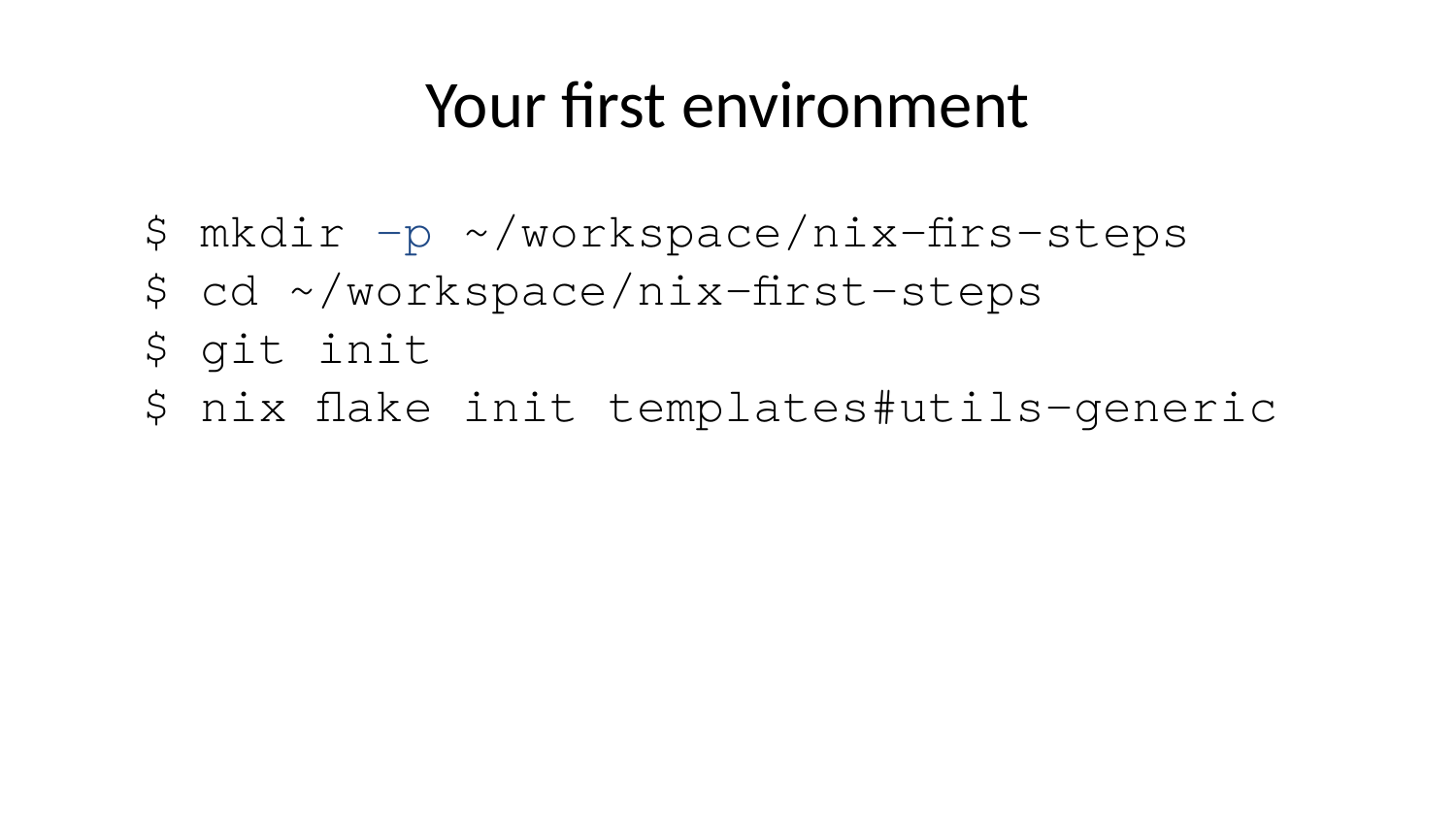

# Your first environment
$ mkdir -p ~/workspace/nix-firs-steps
$ cd ~/workspace/nix-first-steps
$ git init
$ nix flake init templates#utils-generic